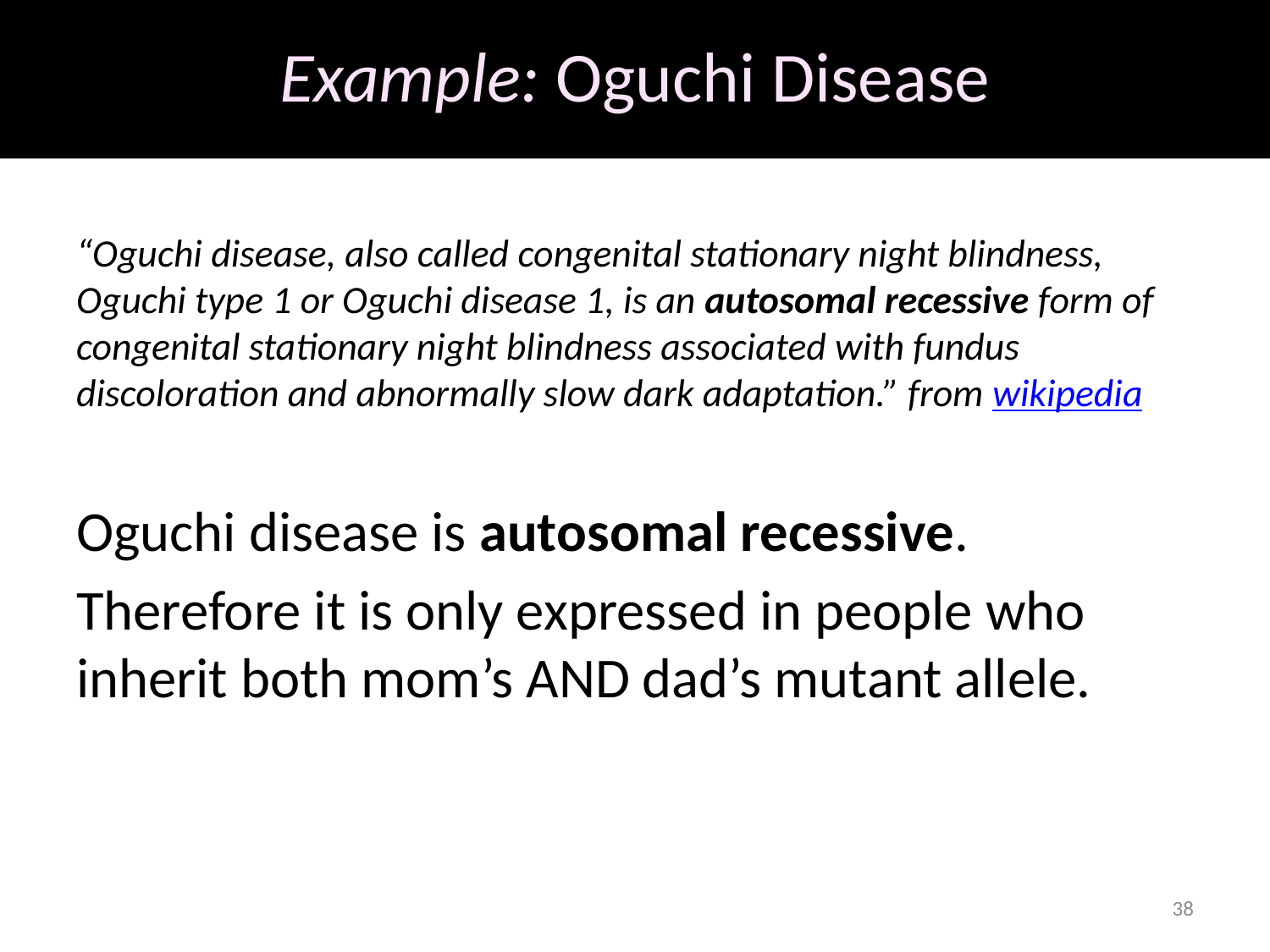

# Example: Oguchi Disease
“Oguchi disease, also called congenital stationary night blindness, Oguchi type 1 or Oguchi disease 1, is an autosomal recessive form of congenital stationary night blindness associated with fundus discoloration and abnormally slow dark adaptation.” from wikipedia

Oguchi disease is autosomal recessive.
Therefore it is only expressed in people who inherit both mom’s AND dad’s mutant allele.

38